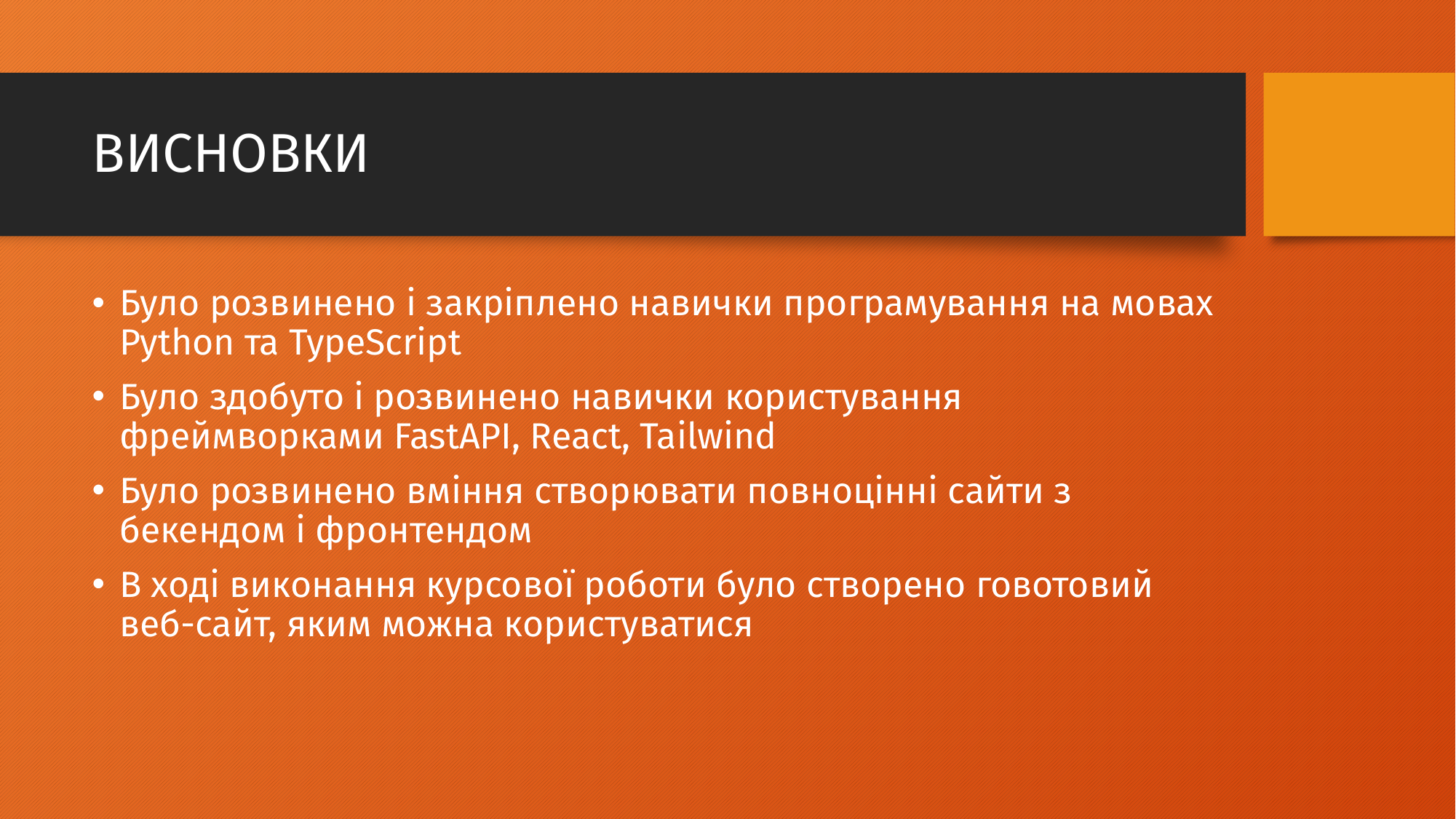

# ВИСНОВКИ
Було розвинено і закріплено навички програмування на мовах Python та TypeScript
Було здобуто і розвинено навички користування фреймворками FastAPI, React, Tailwind
Було розвинено вміння створювати повноцінні сайти з бекендом і фронтендом
В ході виконання курсової роботи було створено говотовий веб-сайт, яким можна користуватися